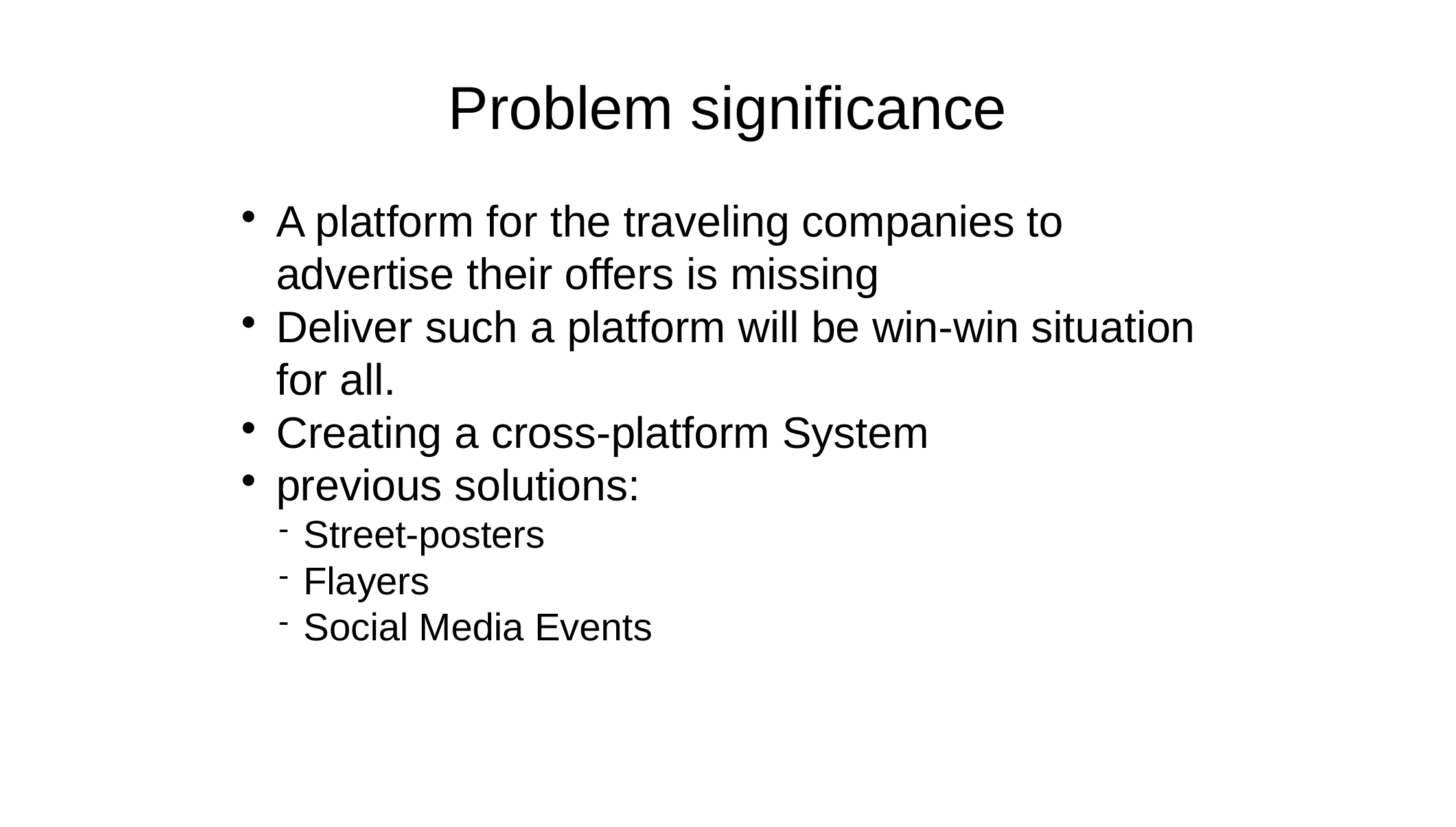

Problem significance
A platform for the traveling companies to advertise their offers is missing
Deliver such a platform will be win-win situation for all.
Creating a cross-platform System
previous solutions:
Street-posters
Flayers
Social Media Events